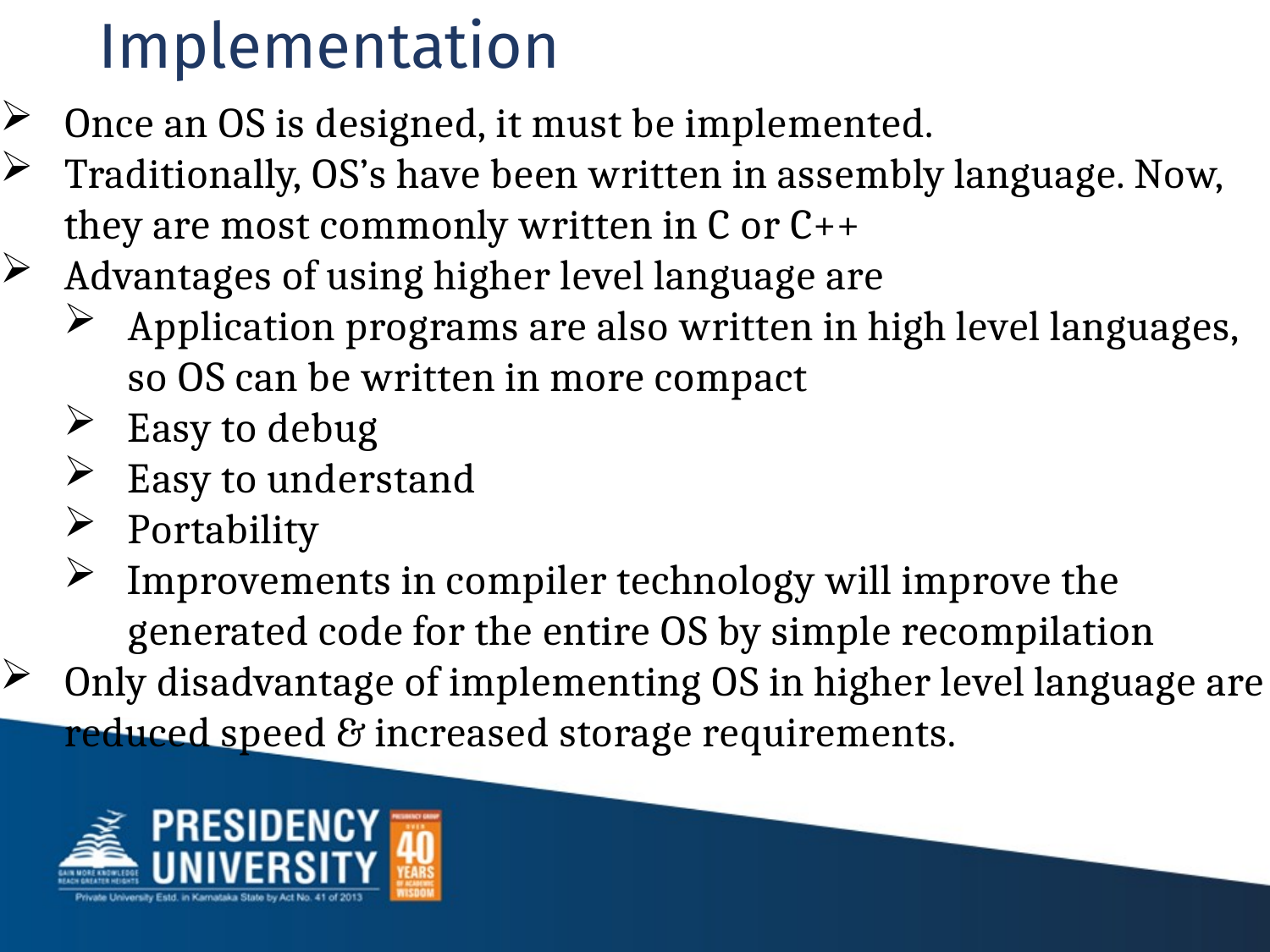

# Implementation
Once an OS is designed, it must be implemented.
Traditionally, OS’s have been written in assembly language. Now, they are most commonly written in C or C++
Advantages of using higher level language are
Application programs are also written in high level languages, so OS can be written in more compact
Easy to debug
Easy to understand
Portability
Improvements in compiler technology will improve the generated code for the entire OS by simple recompilation
Only disadvantage of implementing OS in higher level language are reduced speed & increased storage requirements.